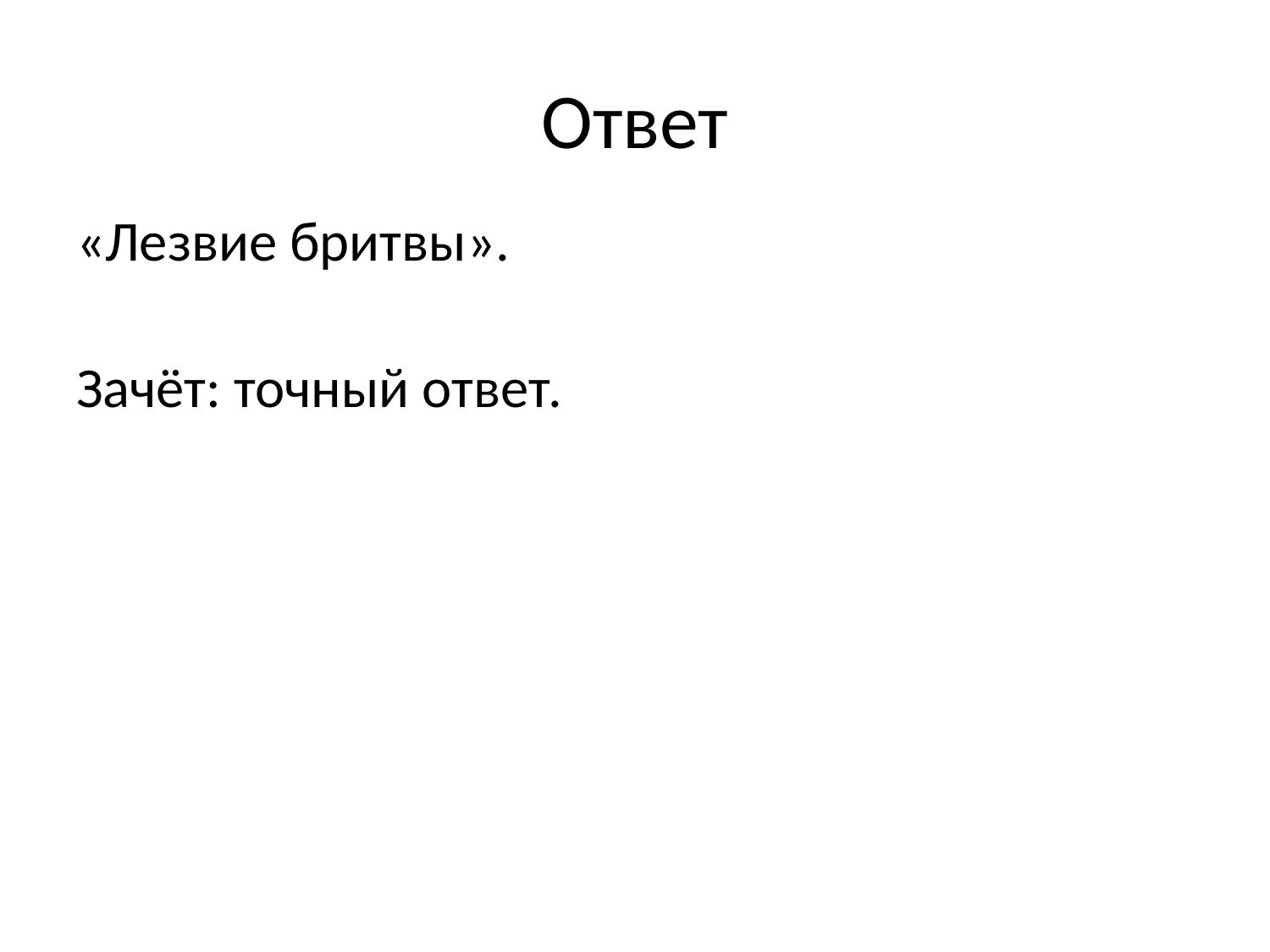

# Ответ
«Лезвие бритвы».
Зачёт: точный ответ.